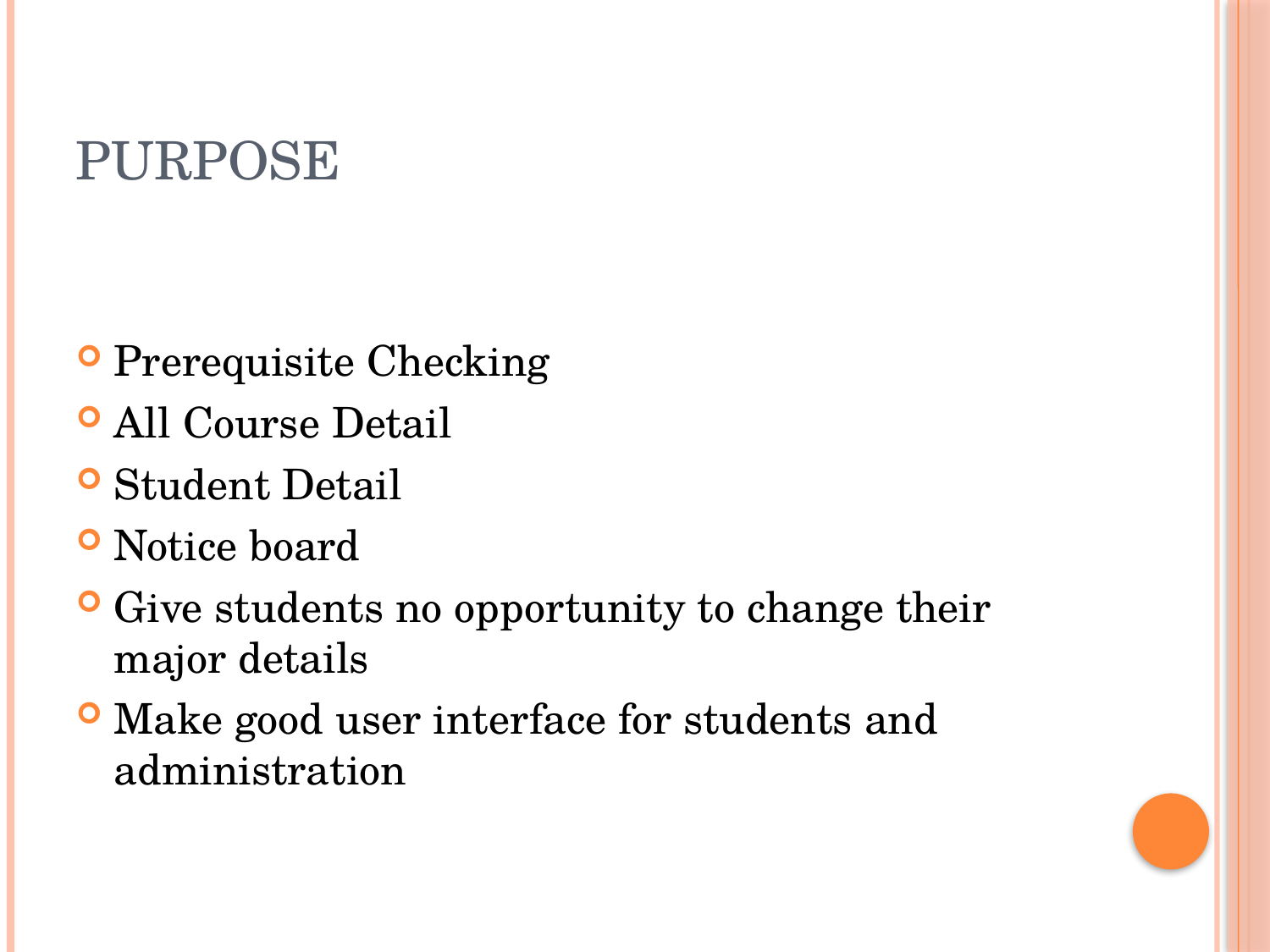

# Purpose
Prerequisite Checking
All Course Detail
Student Detail
Notice board
Give students no opportunity to change their major details
Make good user interface for students and administration